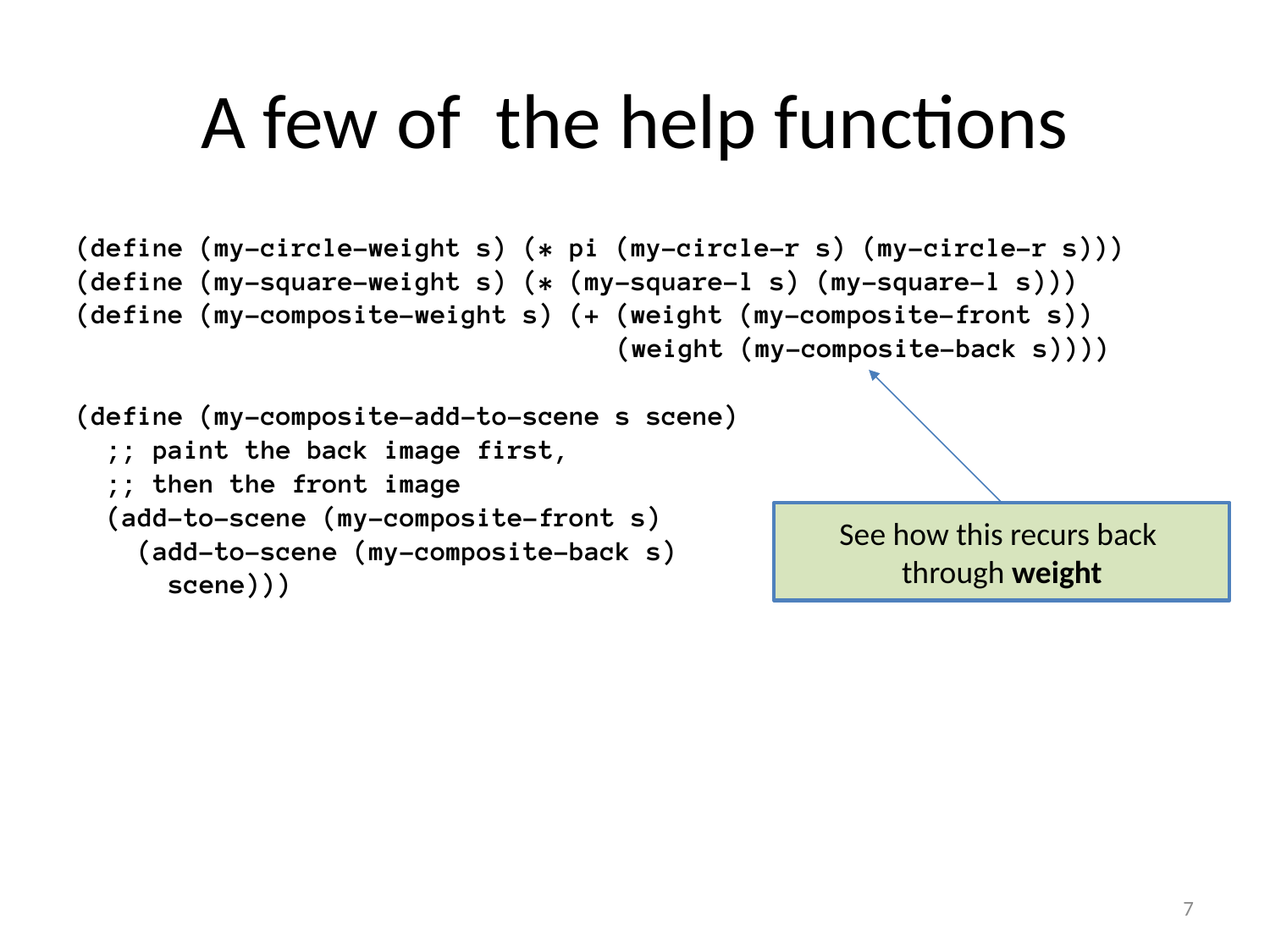

# A few of  the help functions
(define (my-circle-weight s) (* pi (my-circle-r s) (my-circle-r s)))
(define (my-square-weight s) (* (my-square-l s) (my-square-l s)))
(define (my-composite-weight s) (+ (weight (my-composite-front s))
                                   (weight (my-composite-back s))))

(define (my-composite-add-to-scene s scene)
  ;; paint the back image first,
  ;; then the front image
  (add-to-scene (my-composite-front s)
    (add-to-scene (my-composite-back s)
      scene)))
See how this recurs back  through weight
7